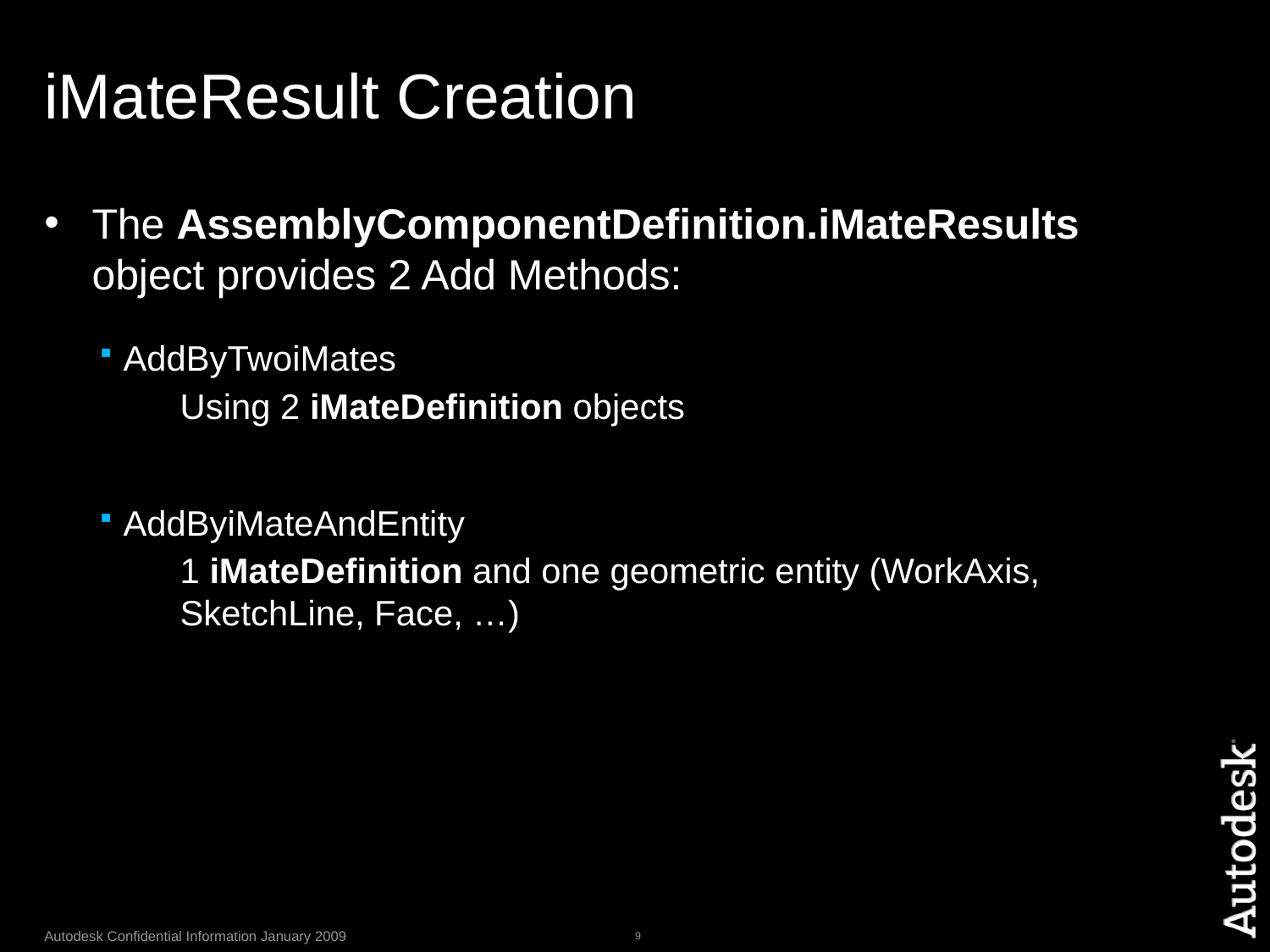

# iMateResult Creation
The AssemblyComponentDefinition.iMateResults object provides 2 Add Methods:

AddByTwoiMates
Using 2 iMateDefinition objects

AddByiMateAndEntity
1 iMateDefinition and one geometric entity (WorkAxis, SketchLine, Face, …)